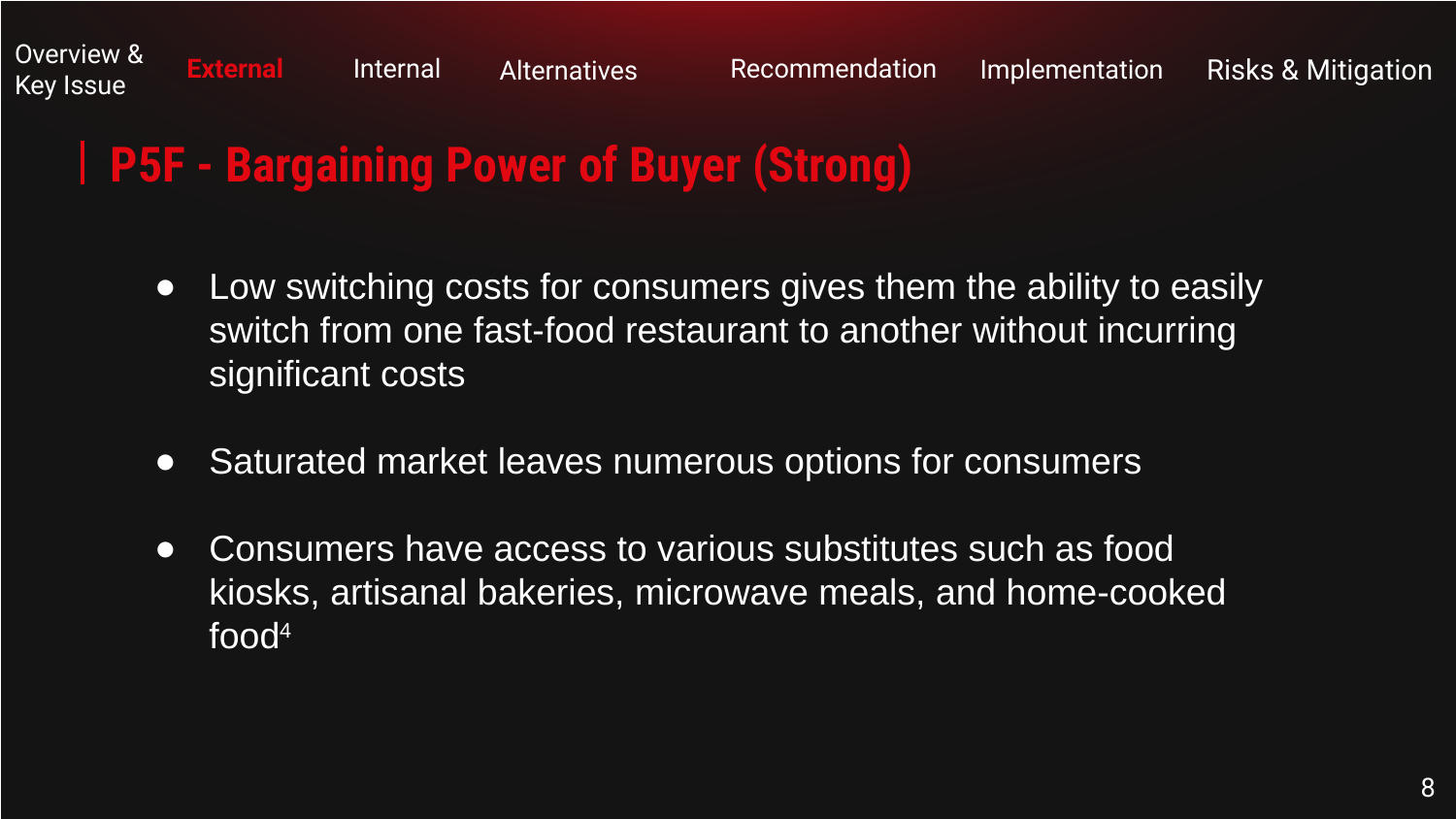

Risks & Mitigation
  External
Internal
Recommendation

Overview & Key Issue

Alternatives
Implementation
# P5F - Bargaining Power of Buyer (Strong)
Low switching costs for consumers gives them the ability to easily switch from one fast-food restaurant to another without incurring significant costs

Saturated market leaves numerous options for consumers

Consumers have access to various substitutes such as food kiosks, artisanal bakeries, microwave meals, and home-cooked food4
8